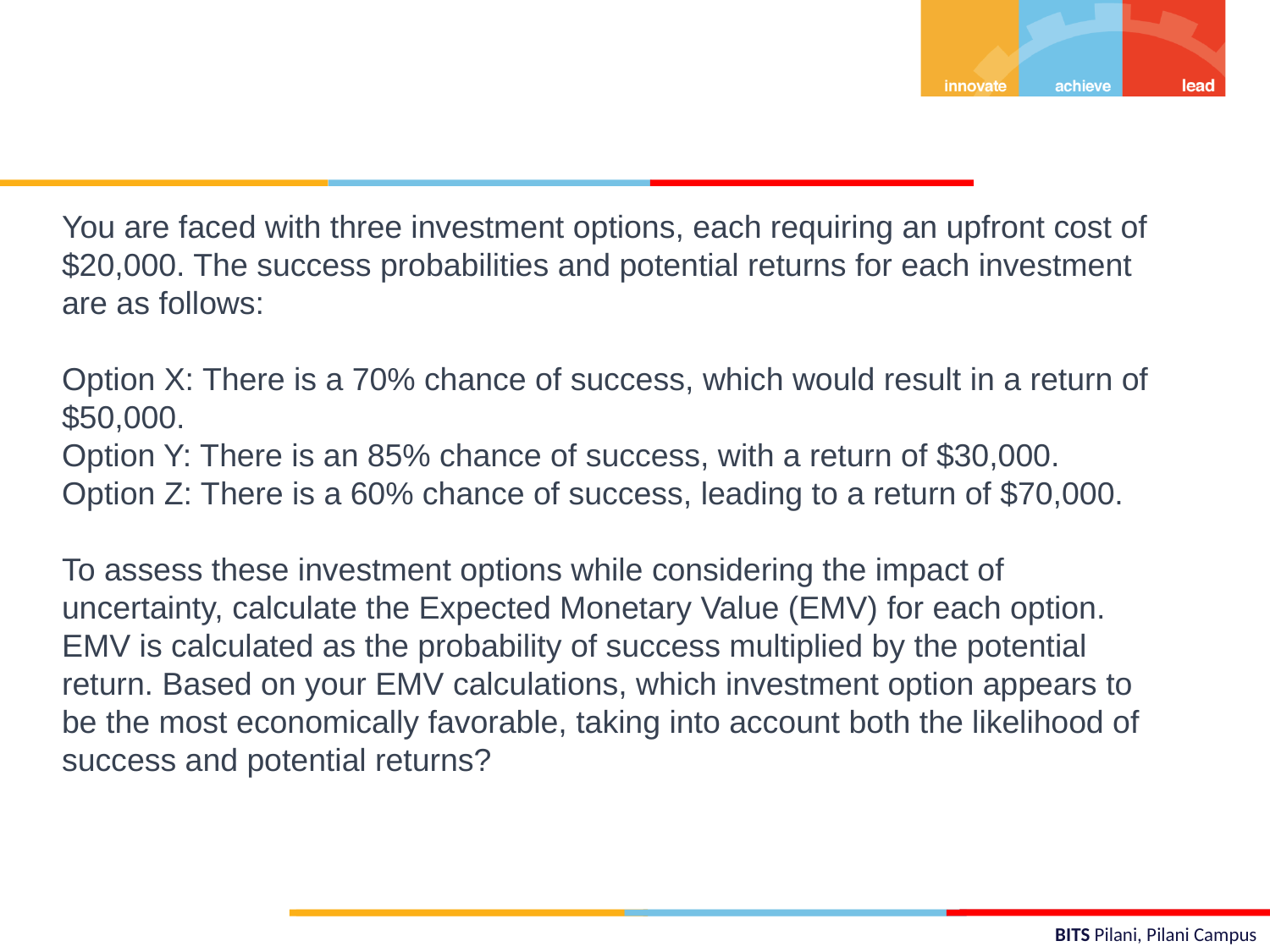

You are faced with three investment options, each requiring an upfront cost of $20,000. The success probabilities and potential returns for each investment are as follows:

Option X: There is a 70% chance of success, which would result in a return of $50,000.
Option Y: There is an 85% chance of success, with a return of $30,000.
Option Z: There is a 60% chance of success, leading to a return of $70,000.

To assess these investment options while considering the impact of uncertainty, calculate the Expected Monetary Value (EMV) for each option. EMV is calculated as the probability of success multiplied by the potential return. Based on your EMV calculations, which investment option appears to be the most economically favorable, taking into account both the likelihood of success and potential returns?